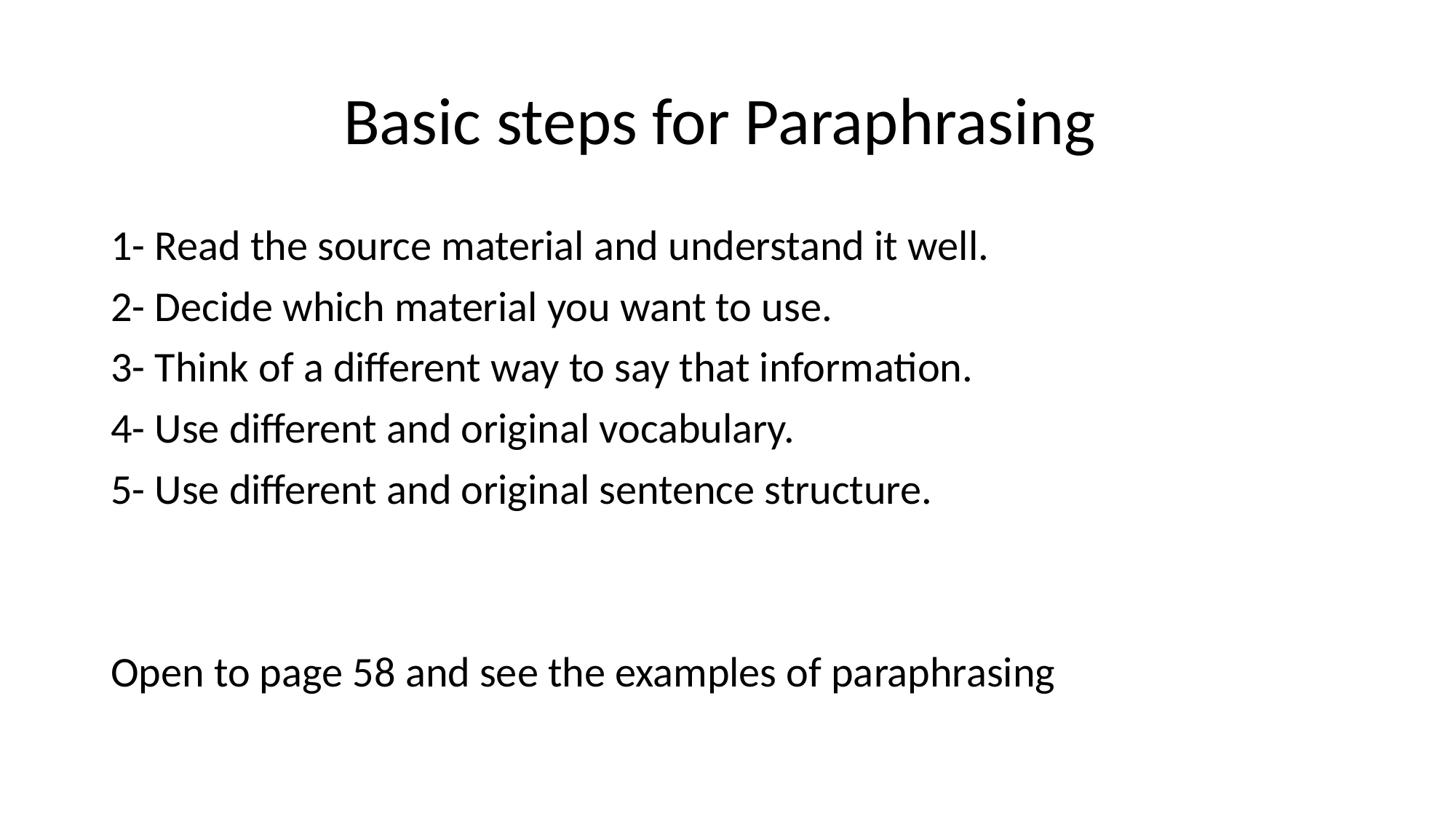

# Basic steps for Paraphrasing
1- Read the source material and understand it well.
2- Decide which material you want to use.
3- Think of a different way to say that information.
4- Use different and original vocabulary.
5- Use different and original sentence structure.

Open to page 58 and see the examples of paraphrasing